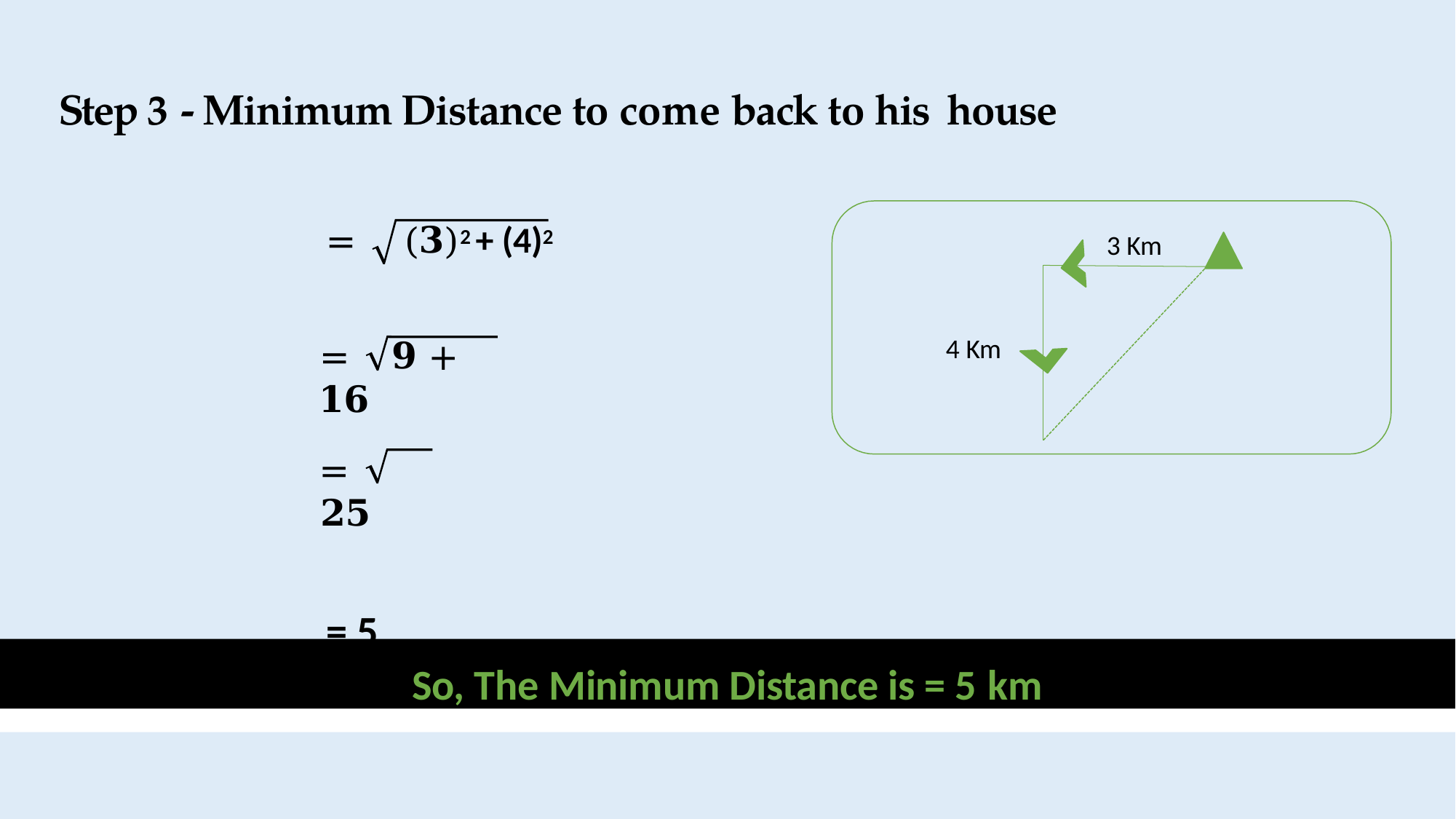

# Step 3 - Minimum Distance to come back to his house

=	(𝟑)2 + (4)2

3 Km

4 Km
=	𝟗 + 𝟏𝟔

=	𝟐𝟓

= 5

So, The Minimum Distance is = 5 km